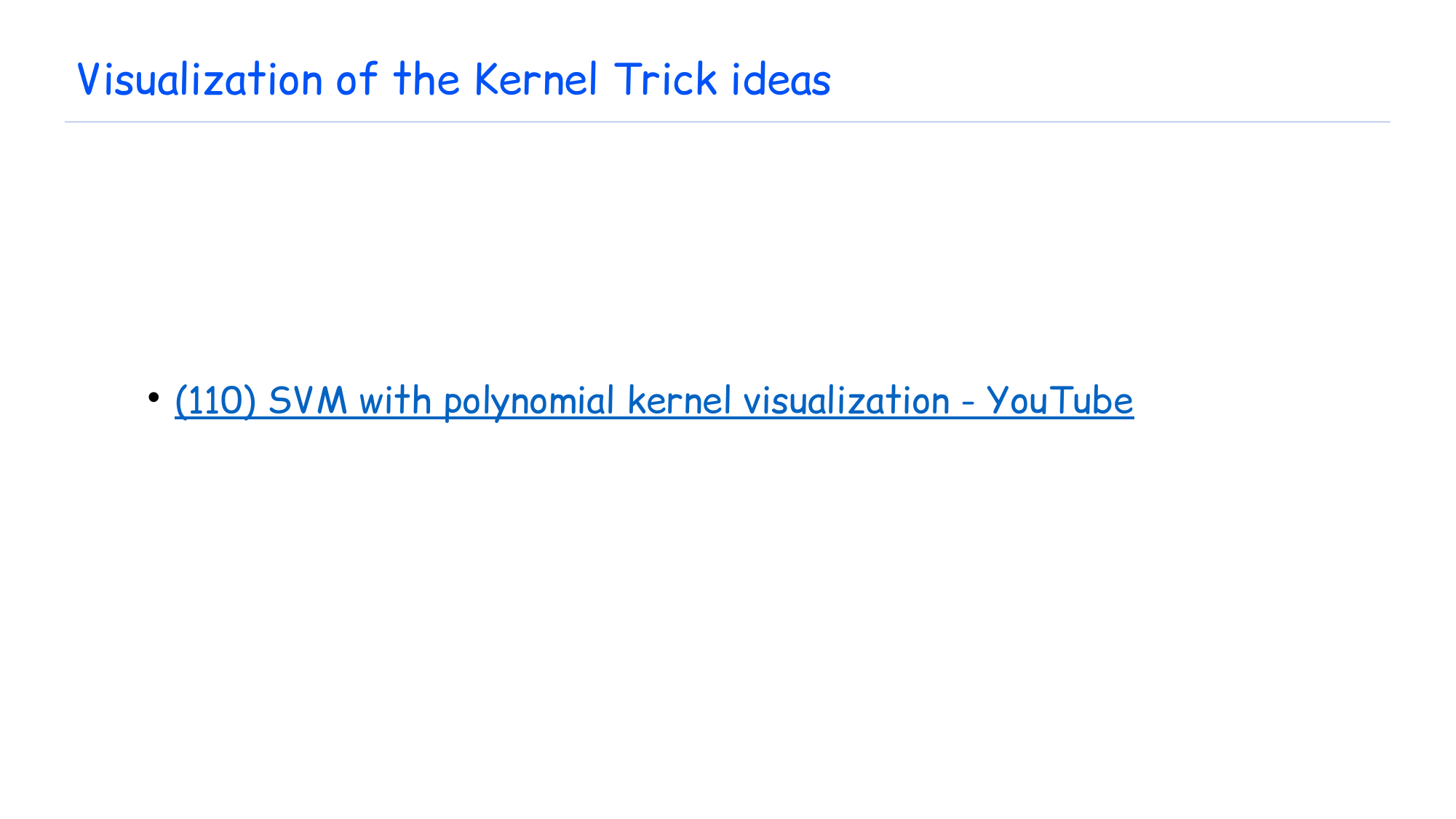

# Visualization of the Kernel Trick ideas
(110) SVM with polynomial kernel visualization - YouTube